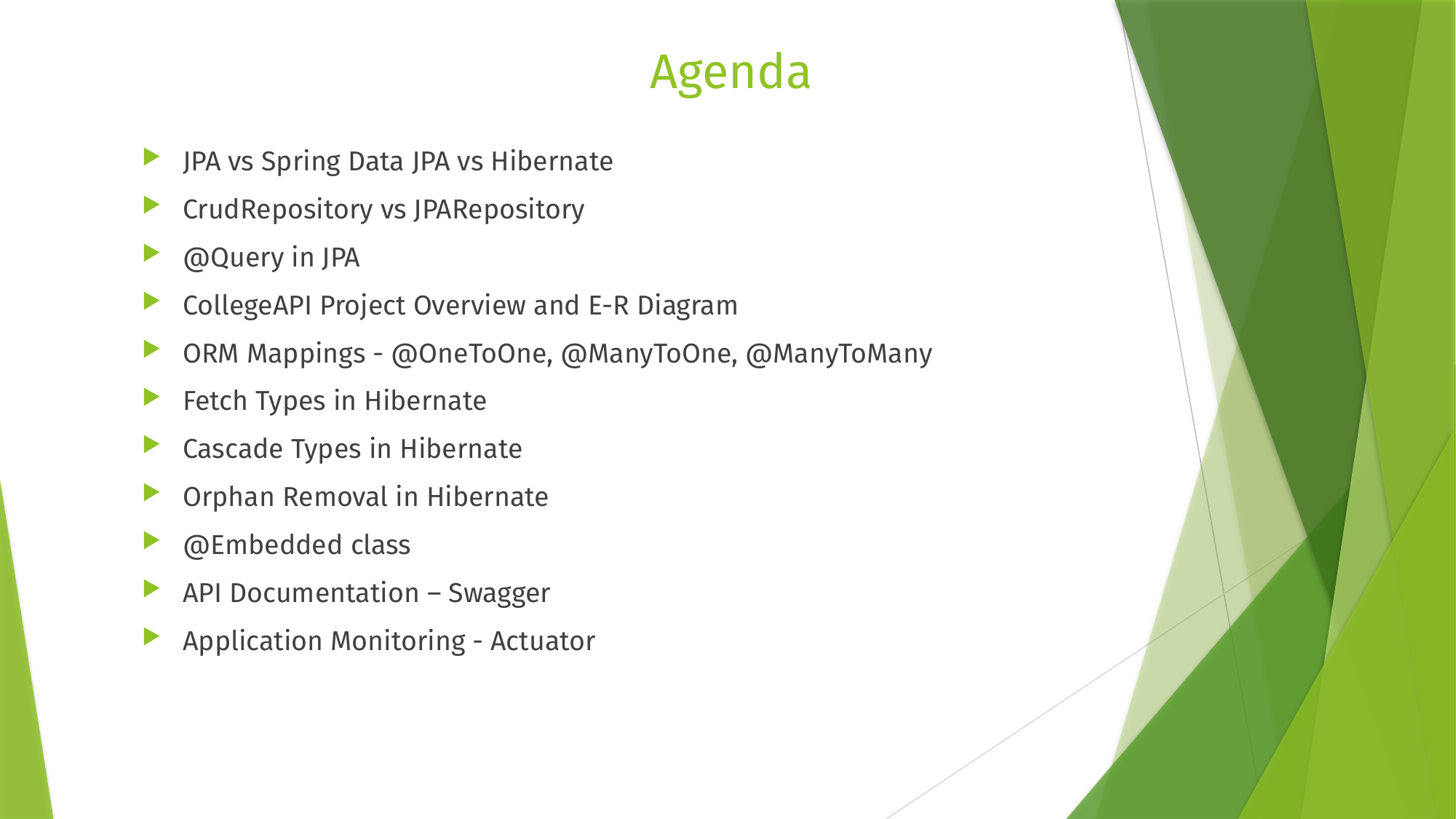

# Agenda
JPA vs Spring Data JPA vs Hibernate
CrudRepository vs JPARepository
@Query in JPA
CollegeAPI Project Overview and E-R Diagram
ORM Mappings - @OneToOne, @ManyToOne, @ManyToMany
Fetch Types in Hibernate
Cascade Types in Hibernate
Orphan Removal in Hibernate
@Embedded class
API Documentation – Swagger
Application Monitoring - Actuator